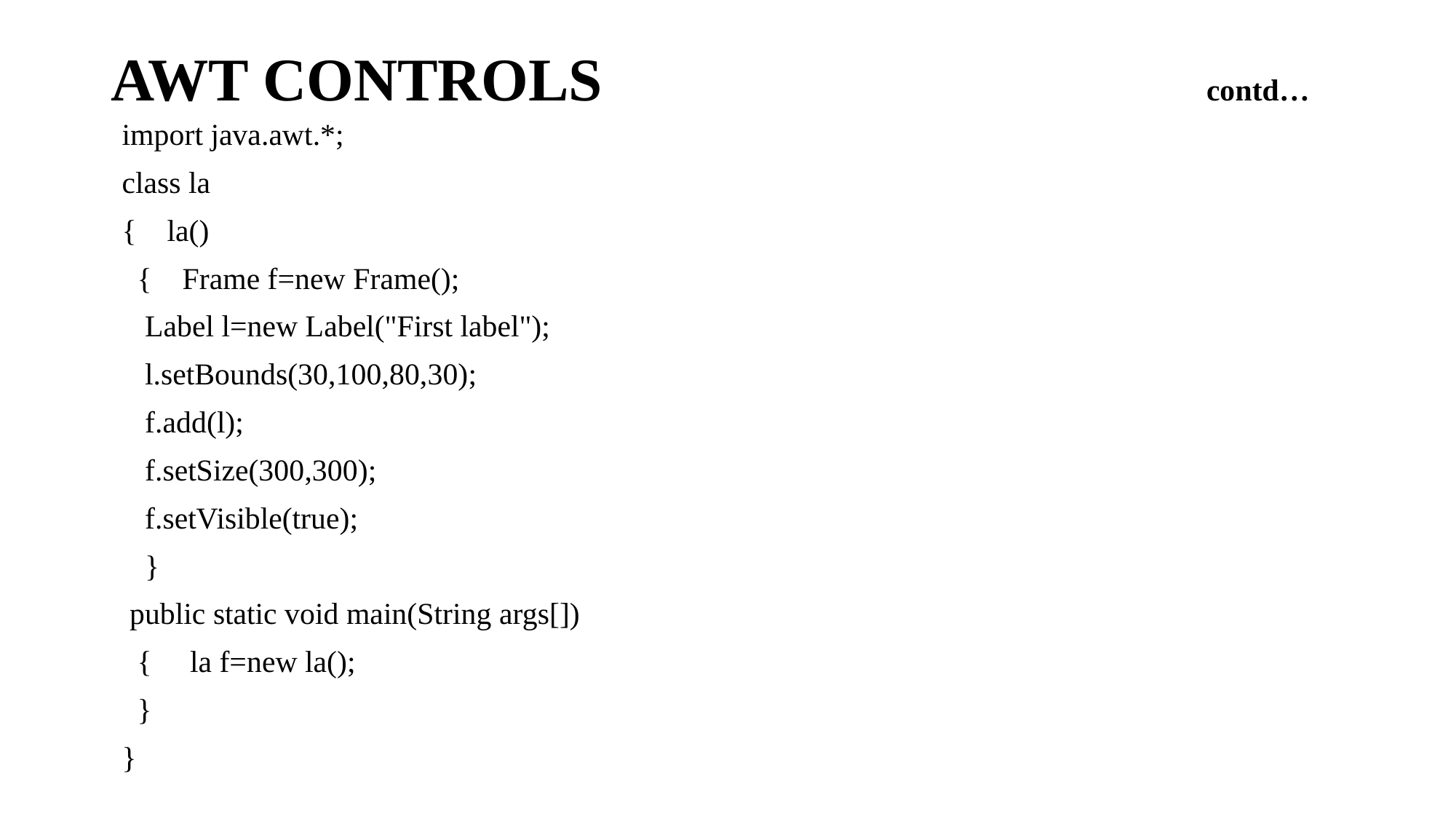

# AWT CONTROLS                                        contd…
import java.awt.*;
class la
{    la()
  {    Frame f=new Frame();
   Label l=new Label("First label");
   l.setBounds(30,100,80,30);
   f.add(l);
   f.setSize(300,300);
   f.setVisible(true);
   }
 public static void main(String args[])
  {     la f=new la();
  }
}